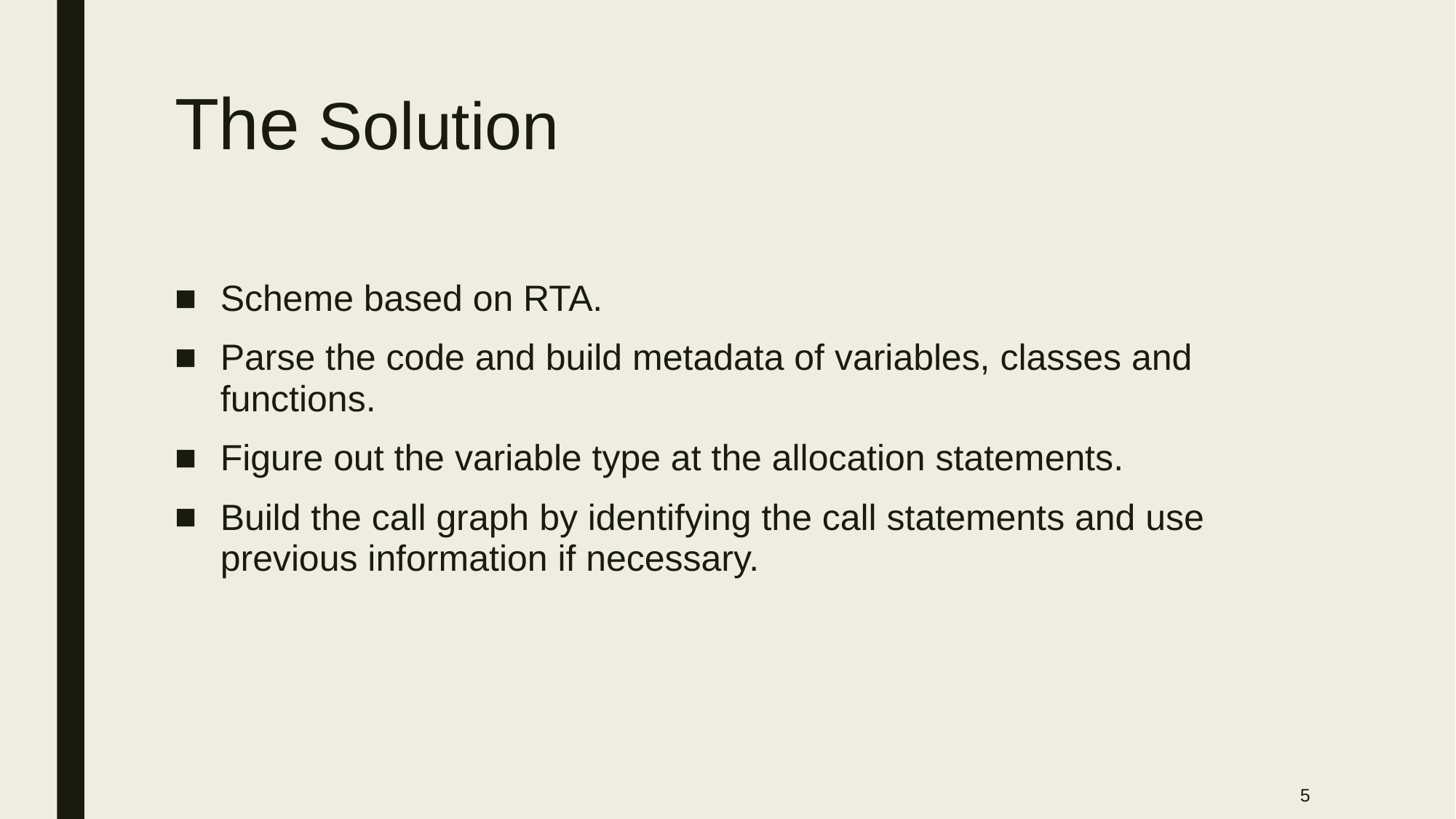

# The Solution
Scheme based on RTA.
Parse the code and build metadata of variables, classes and functions.
Figure out the variable type at the allocation statements.
Build the call graph by identifying the call statements and use previous information if necessary.
5